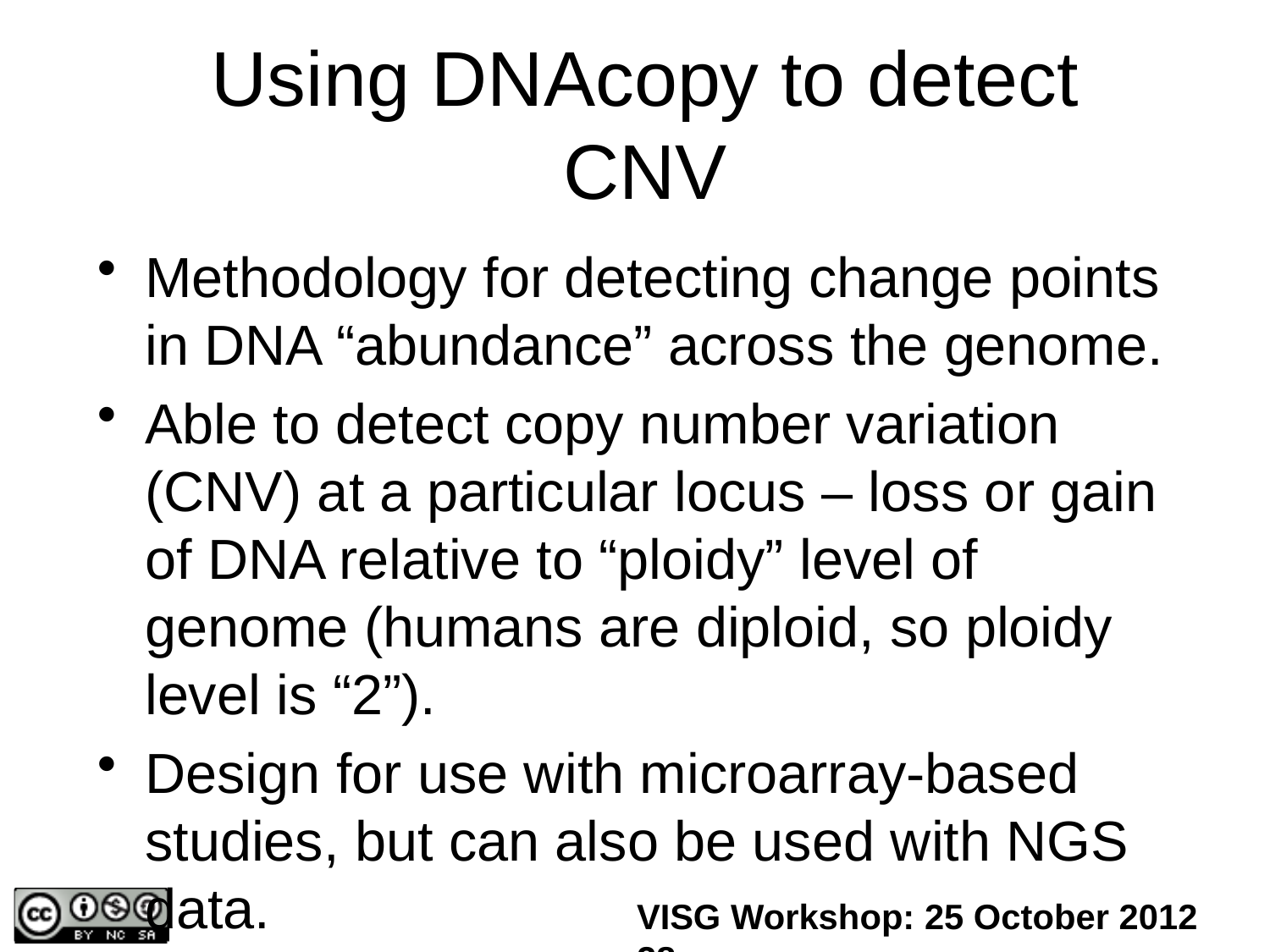

# Using DNAcopy to detect CNV
Methodology for detecting change points in DNA “abundance” across the genome.
Able to detect copy number variation (CNV) at a particular locus – loss or gain of DNA relative to “ploidy” level of genome (humans are diploid, so ploidy level is “2”).
Design for use with microarray-based studies, but can also be used with NGS data.